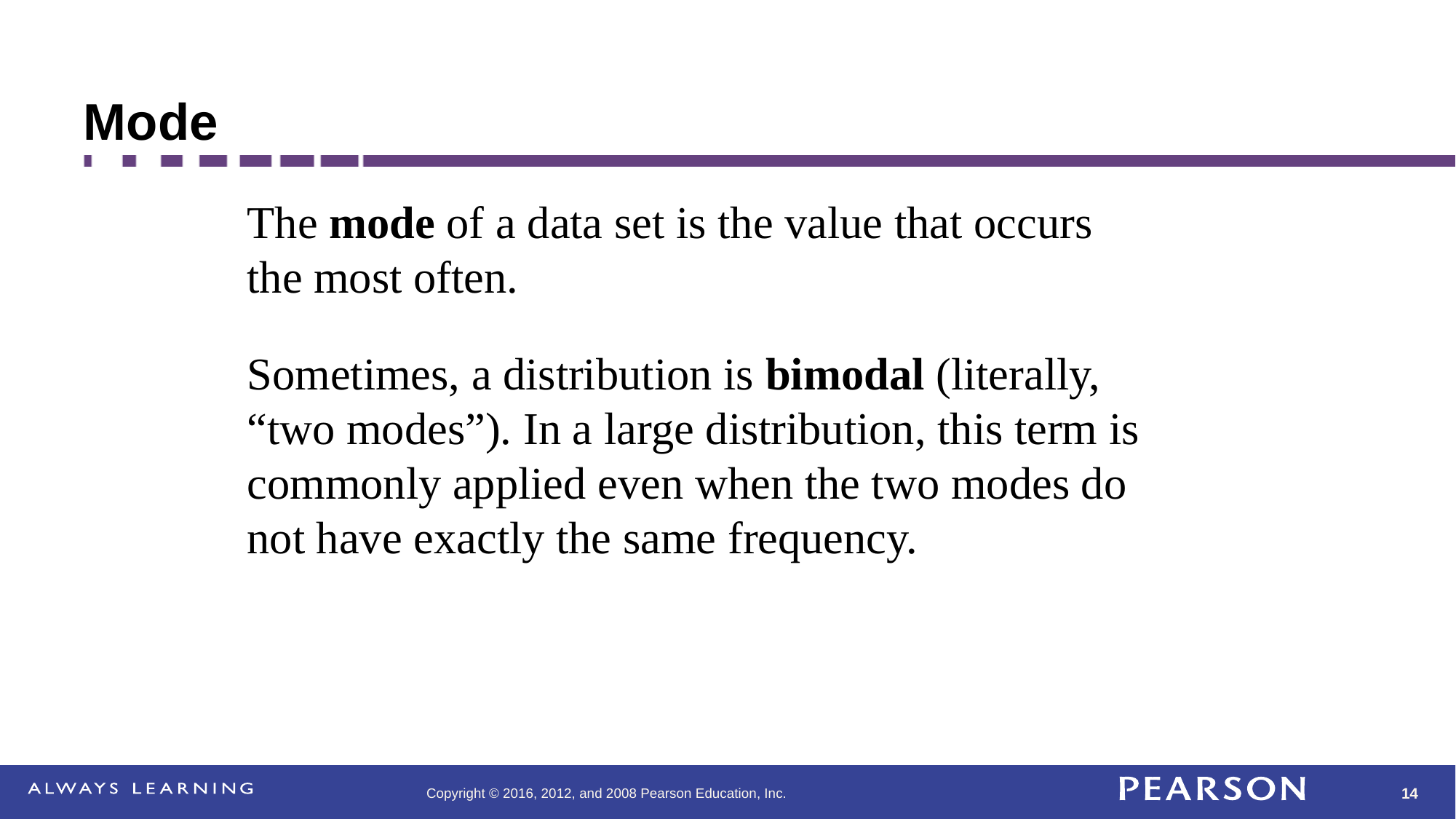

# Mode
The mode of a data set is the value that occurs the most often.
Sometimes, a distribution is bimodal (literally, “two modes”). In a large distribution, this term is commonly applied even when the two modes do not have exactly the same frequency.